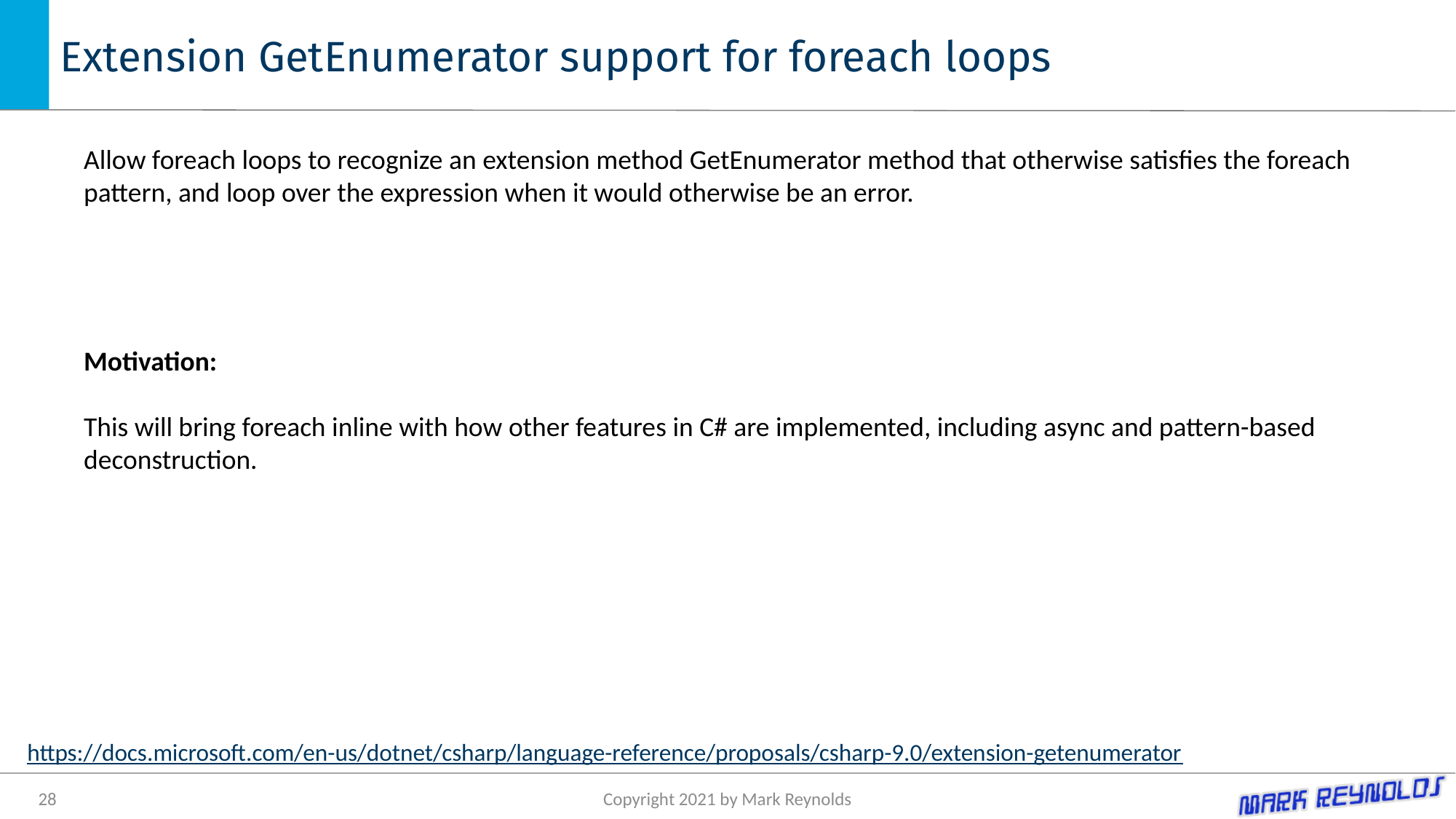

# Extension GetEnumerator support for foreach loops
Allow foreach loops to recognize an extension method GetEnumerator method that otherwise satisfies the foreach pattern, and loop over the expression when it would otherwise be an error.
Motivation:

This will bring foreach inline with how other features in C# are implemented, including async and pattern-based deconstruction.
https://docs.microsoft.com/en-us/dotnet/csharp/language-reference/proposals/csharp-9.0/extension-getenumerator
28
Copyright 2021 by Mark Reynolds